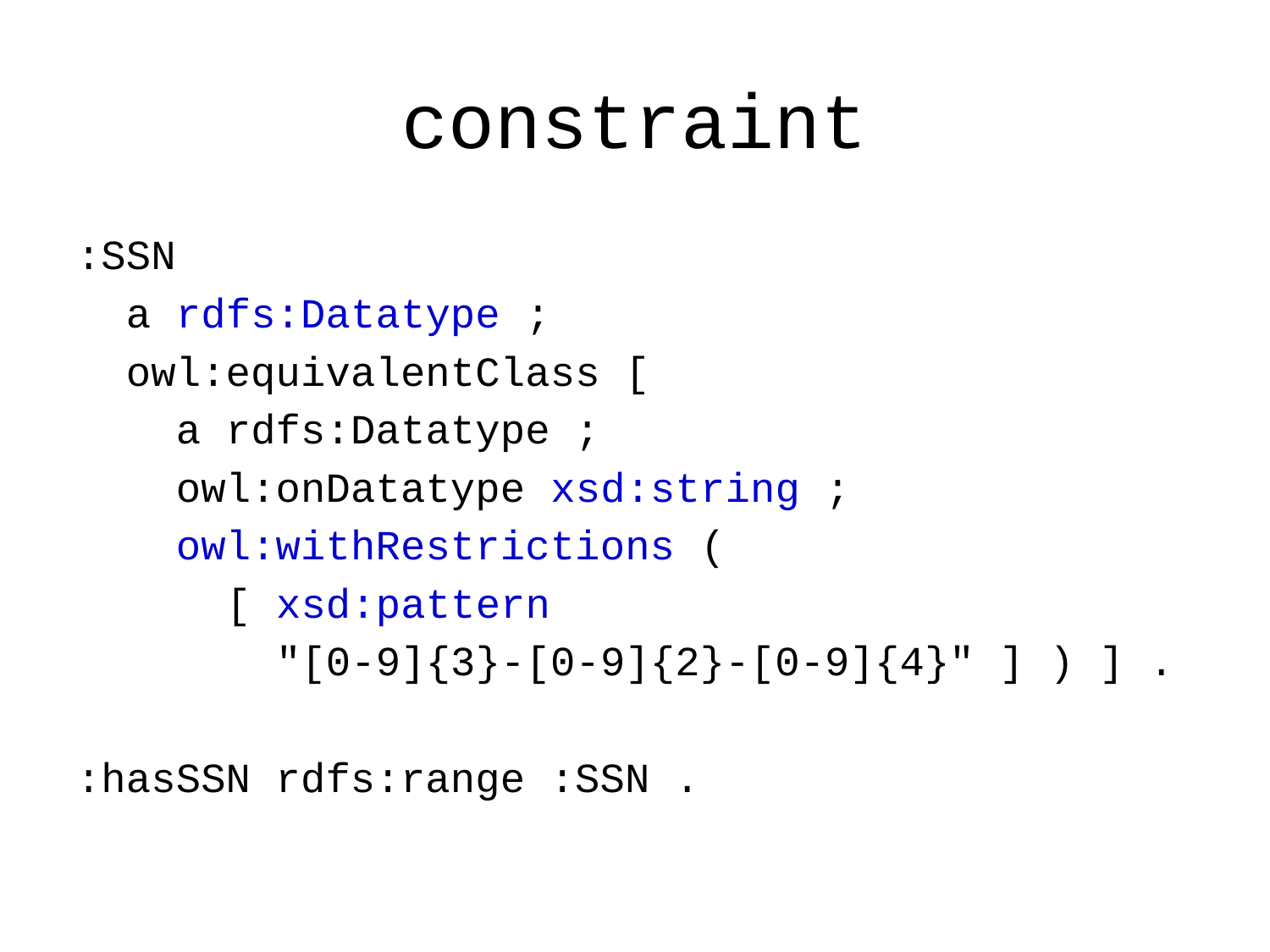

# constraint
:SSN
  a rdfs:Datatype ;
  owl:equivalentClass [
    a rdfs:Datatype ;
    owl:onDatatype xsd:string ;
    owl:withRestrictions (
      [ xsd:pattern
        "[0-9]{3}-[0-9]{2}-[0-9]{4}" ] ) ] .

:hasSSN rdfs:range :SSN .